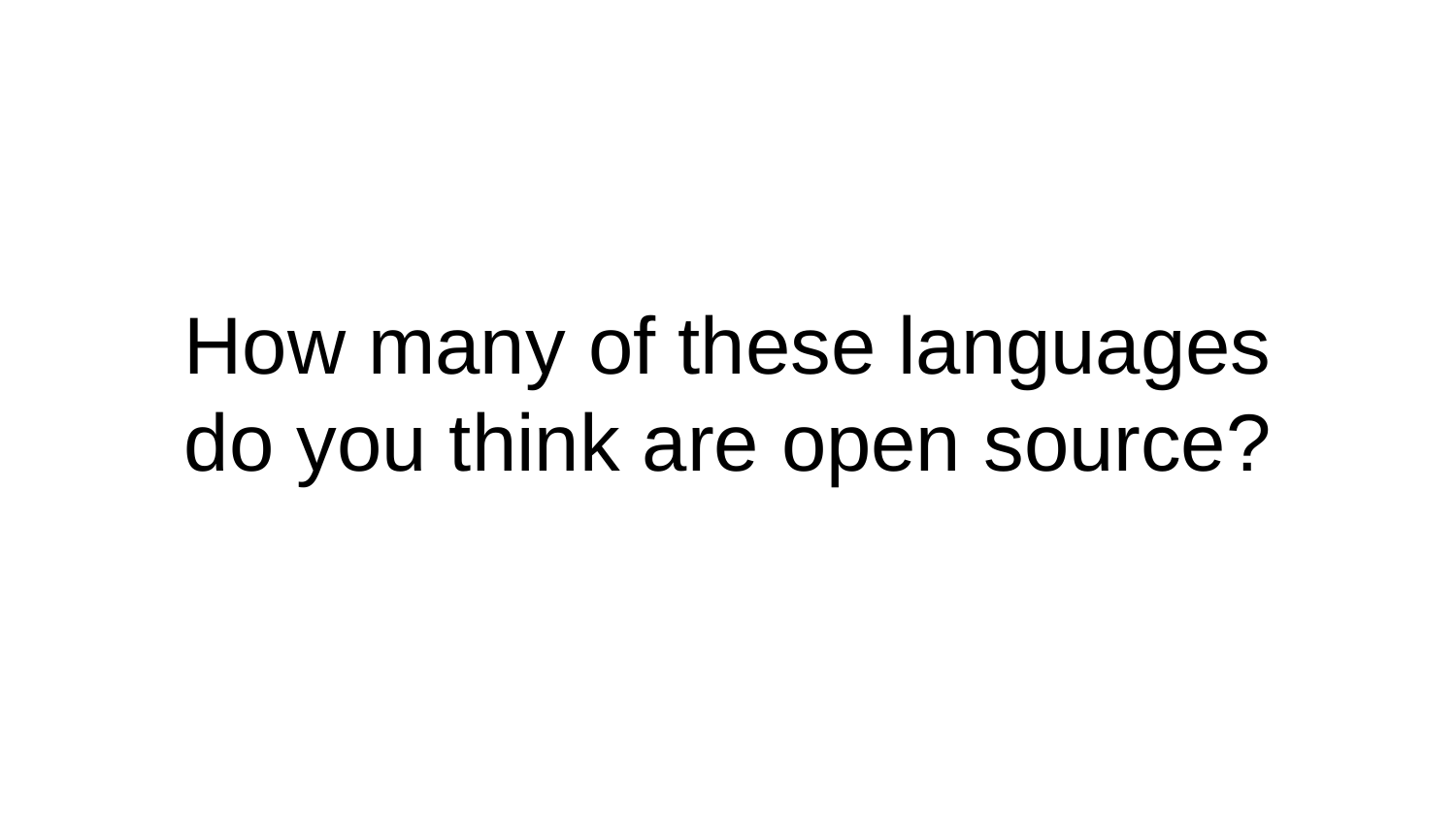

How many of these languages do you think are open source?